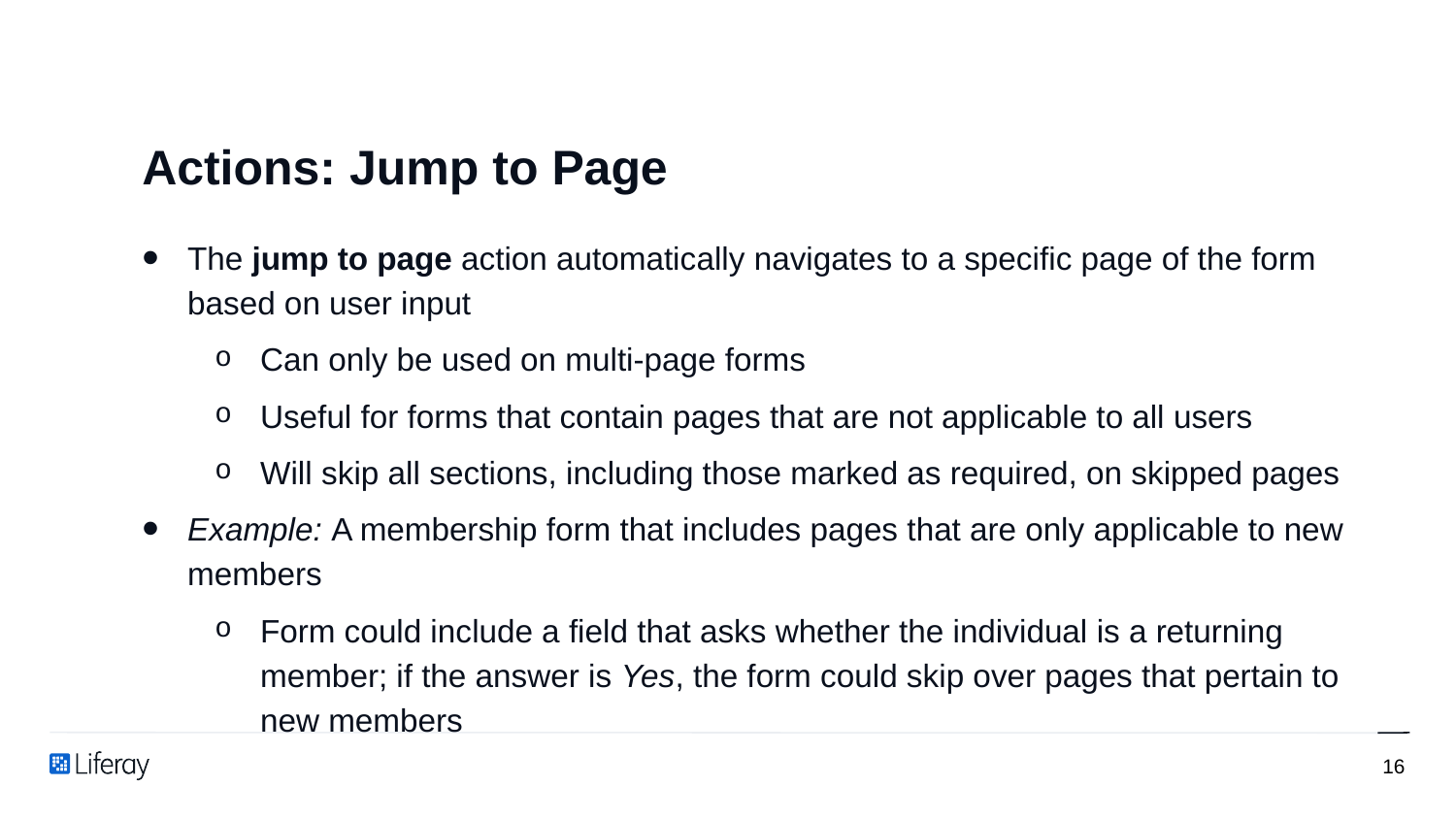

# Actions: Jump to Page
The jump to page action automatically navigates to a specific page of the form based on user input
Can only be used on multi-page forms
Useful for forms that contain pages that are not applicable to all users
Will skip all sections, including those marked as required, on skipped pages
Example: A membership form that includes pages that are only applicable to new members
Form could include a field that asks whether the individual is a returning member; if the answer is Yes, the form could skip over pages that pertain to new members